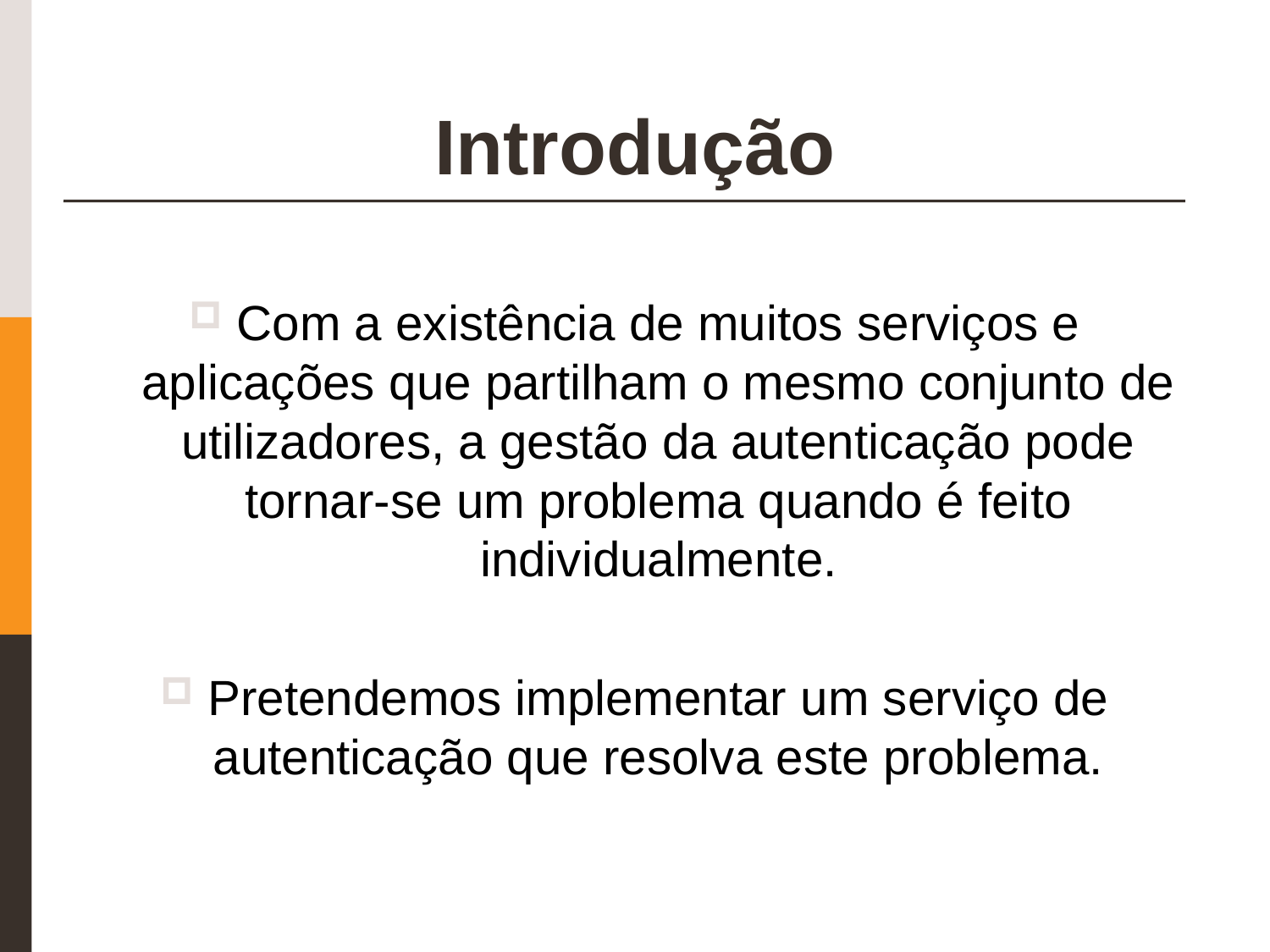

# Introdução
Com a existência de muitos serviços e aplicações que partilham o mesmo conjunto de utilizadores, a gestão da autenticação pode tornar-se um problema quando é feito individualmente.

Pretendemos implementar um serviço de autenticação que resolva este problema.